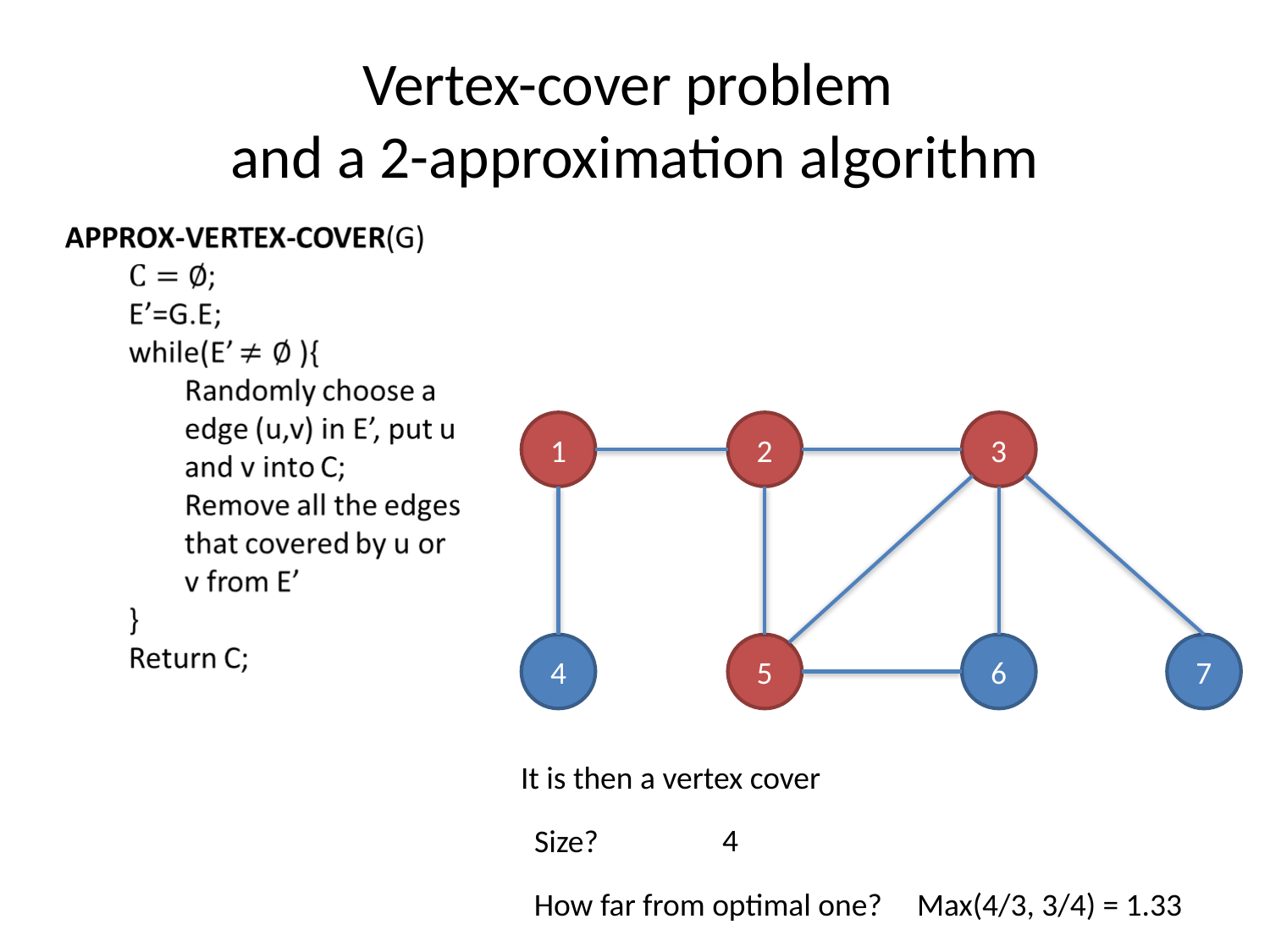

# Vertex-cover problem and a 2-approximation algorithm

1
2
3
4
5
6
7
It is then a vertex cover
4
Size?
How far from optimal one?
Max(4/3, 3/4) = 1.33